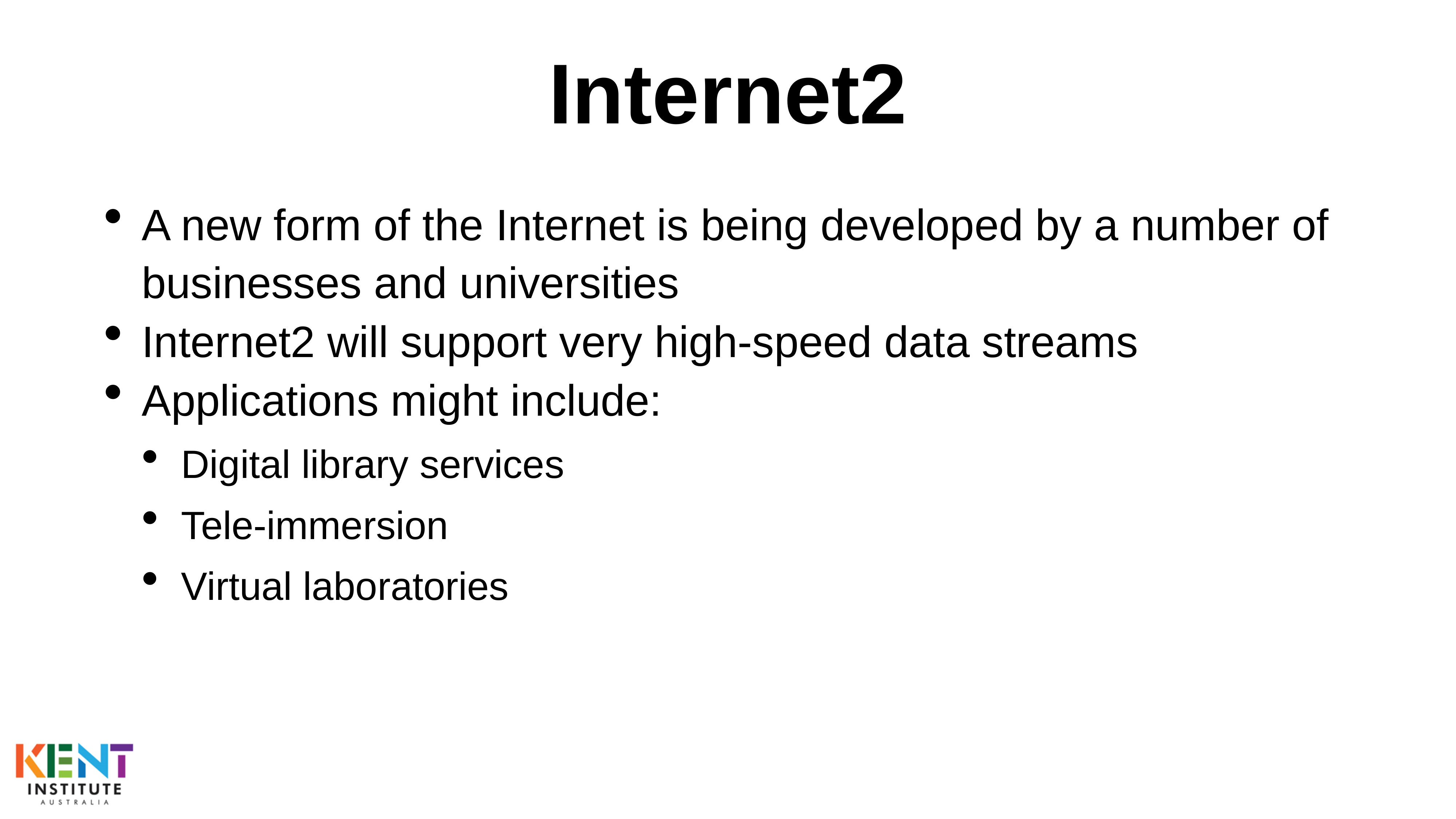

# Internet2
A new form of the Internet is being developed by a number of businesses and universities
Internet2 will support very high-speed data streams
Applications might include:
Digital library services
Tele-immersion
Virtual laboratories